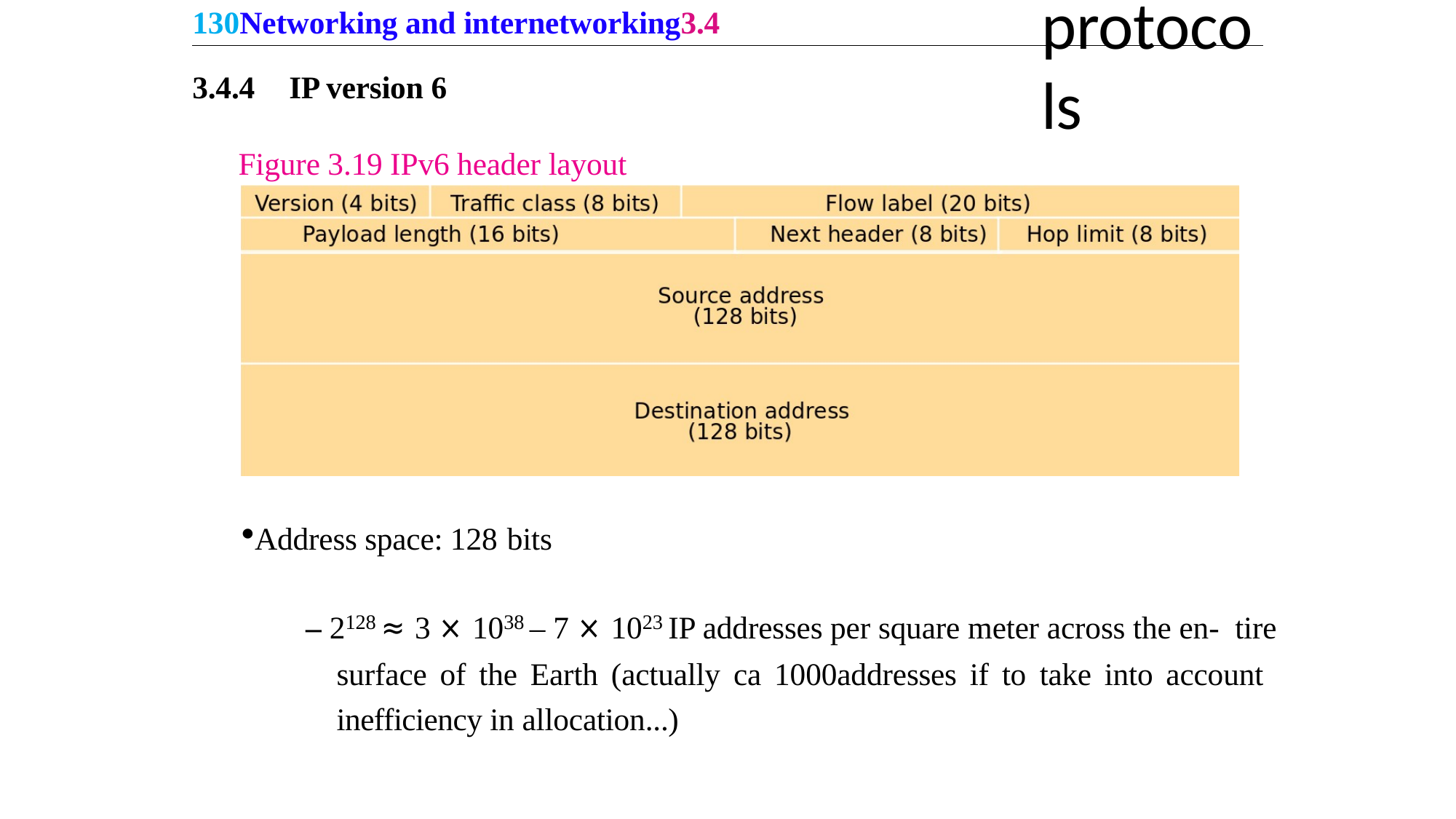

130Networking and internetworking3.4
Internet protocols

3.4.4	IP version 6

Figure 3.19 IPv6 header layout

Address space: 128 bits

– 2128 ≈ 3 × 1038 – 7 × 1023 IP addresses per square meter across the en-  tire surface of the Earth (actually ca 1000addresses if to take into account  inefficiency in allocation...)